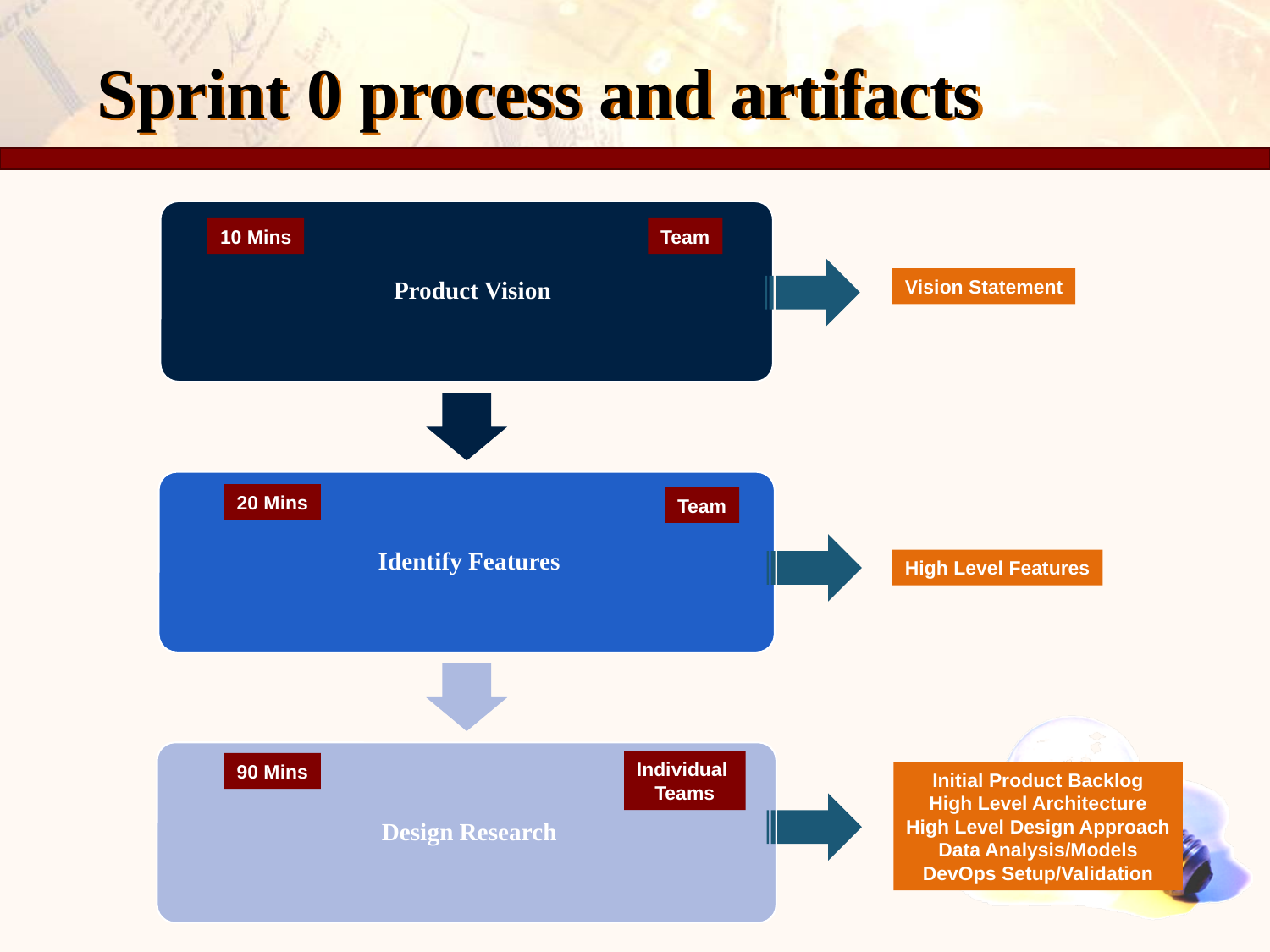

# Sprint 0 process and artifacts
 Product Vision

Identify Features

Design Research
10 Mins
Team

Vision Statement
20 Mins
Team

High Level Features
Individual
Teams
90 Mins
Initial Product Backlog
High Level Architecture
High Level Design Approach
Data Analysis/Models
DevOps Setup/Validation